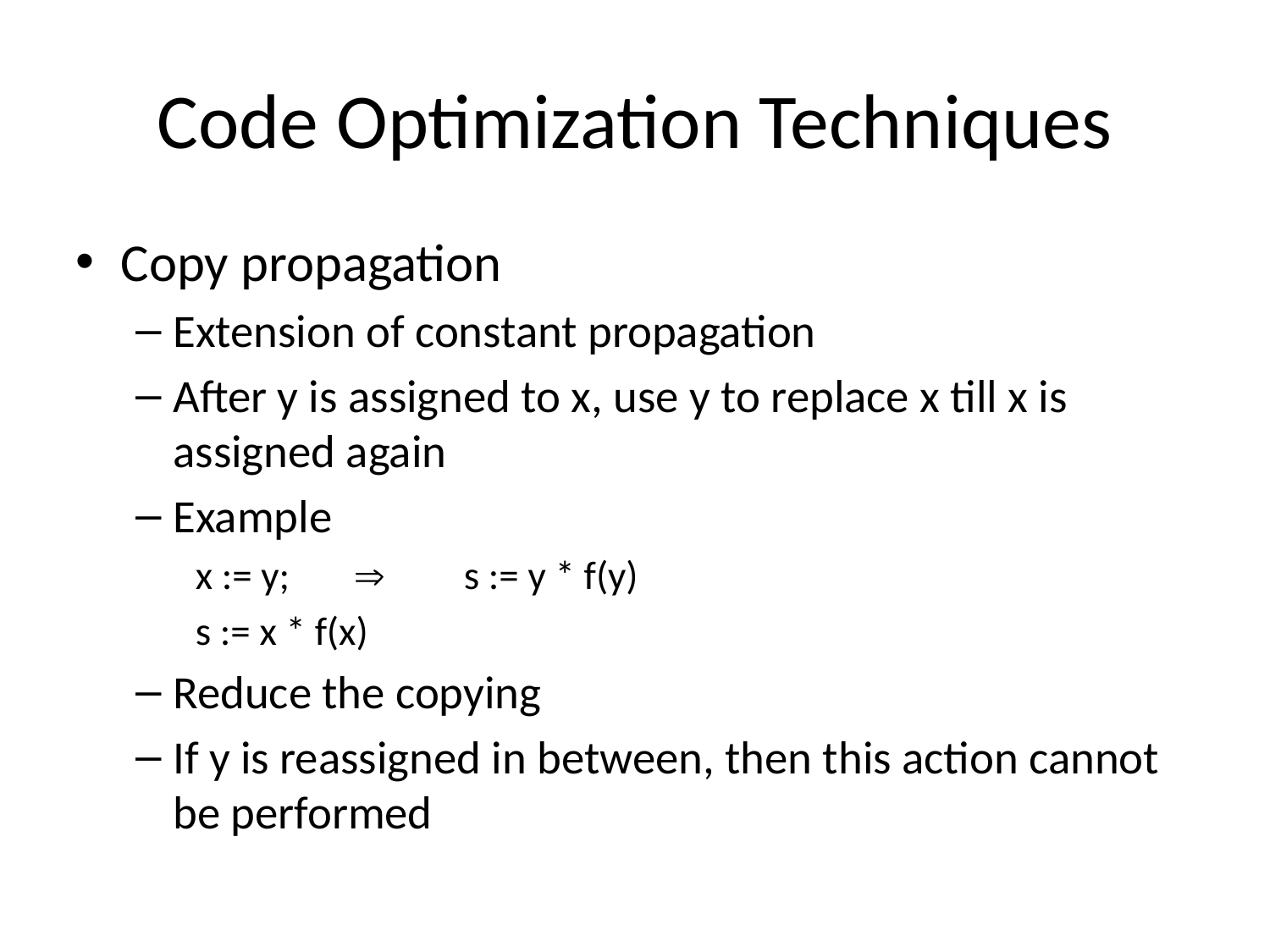

Code Optimization Techniques
Copy propagation
Extension of constant propagation
After y is assigned to x, use y to replace x till x is assigned again
Example
x := y;		 ⇒	s := y * f(y)
s := x * f(x)
Reduce the copying
If y is reassigned in between, then this action cannot be performed